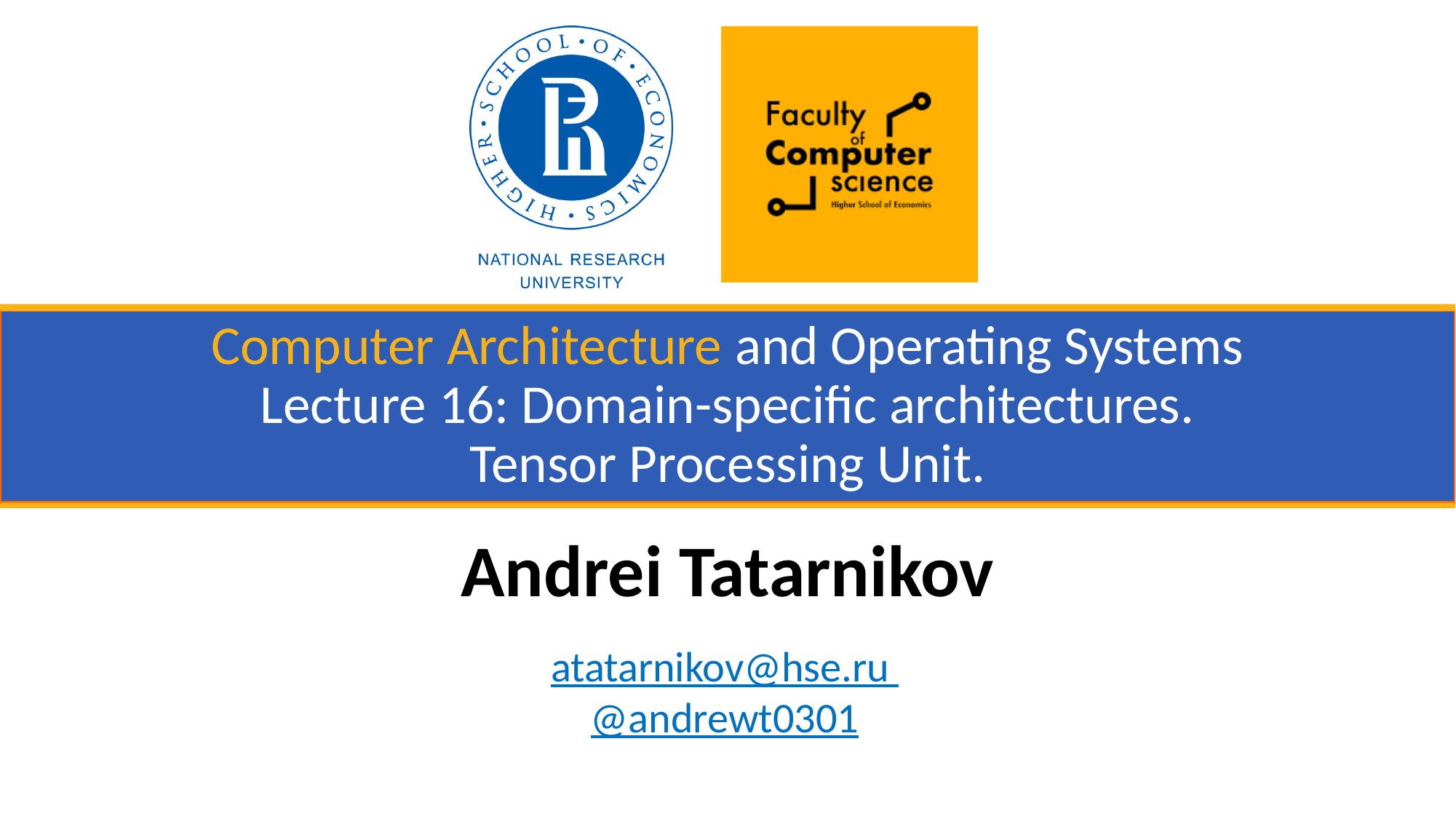

# Computer Architecture and Operating Systems Lecture 16: Domain-specific architectures. Tensor Processing Unit.
Andrei Tatarnikov
atatarnikov@hse.ru
@andrewt0301